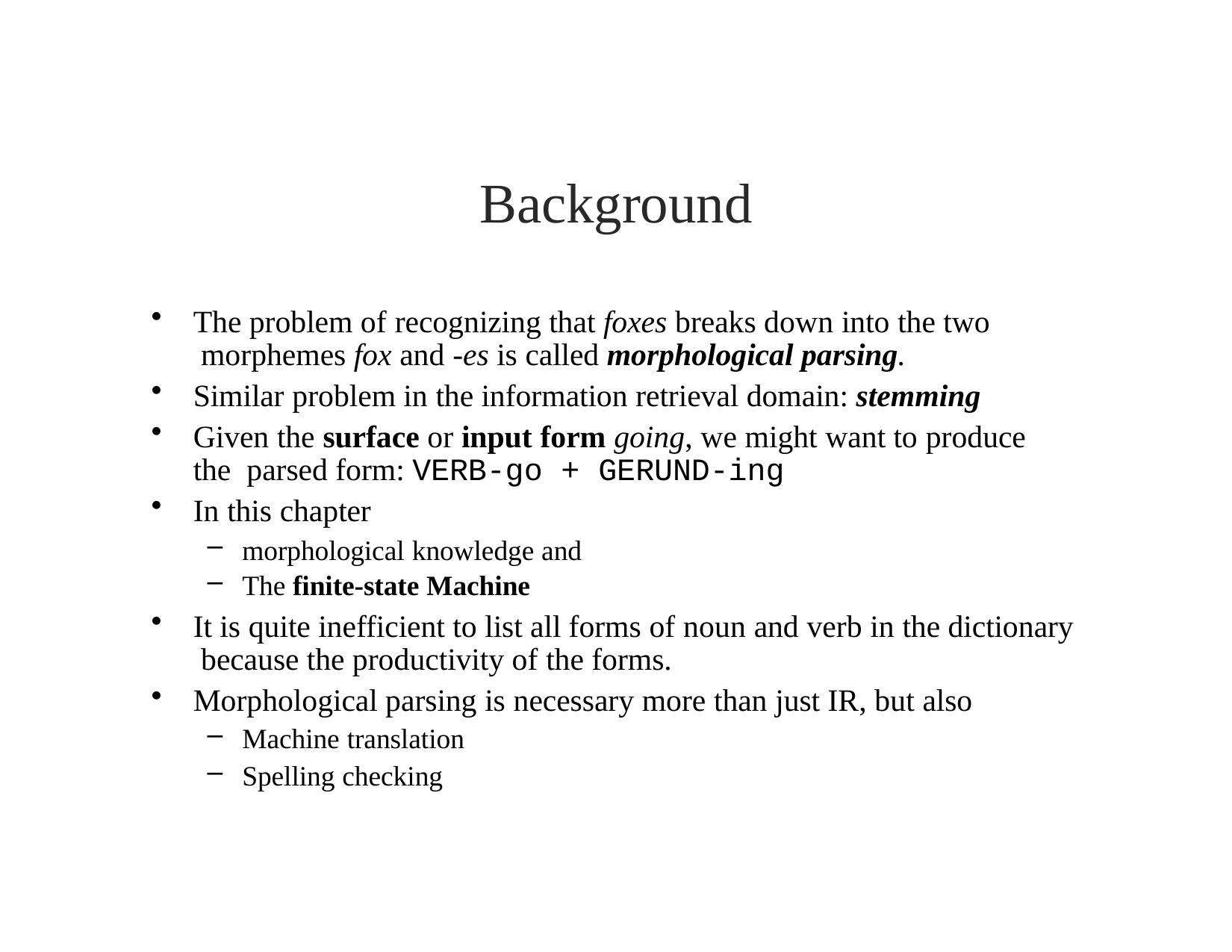

# Background
The problem of recognizing that foxes breaks down into the two  morphemes fox and -es is called morphological parsing.
Similar problem in the information retrieval domain: stemming
Given the surface or input form going, we might want to produce the  parsed form: VERB-go + GERUND-ing
In this chapter
morphological knowledge and
The finite-state Machine
It is quite inefficient to list all forms of noun and verb in the dictionary  because the productivity of the forms.
Morphological parsing is necessary more than just IR, but also
Machine translation
Spelling checking